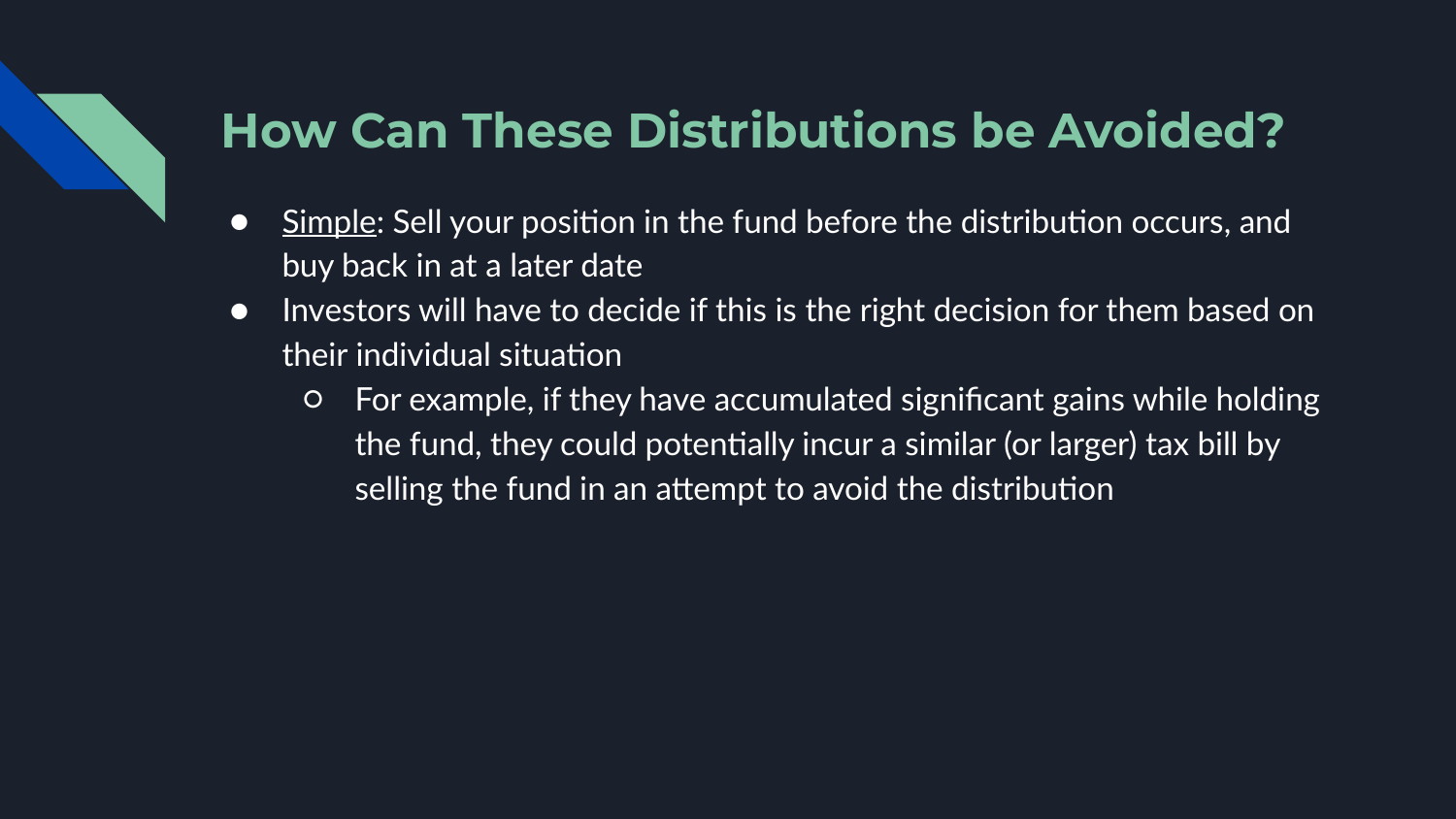

# How Can These Distributions be Avoided?
Simple: Sell your position in the fund before the distribution occurs, and buy back in at a later date
Investors will have to decide if this is the right decision for them based on their individual situation
For example, if they have accumulated significant gains while holding the fund, they could potentially incur a similar (or larger) tax bill by selling the fund in an attempt to avoid the distribution